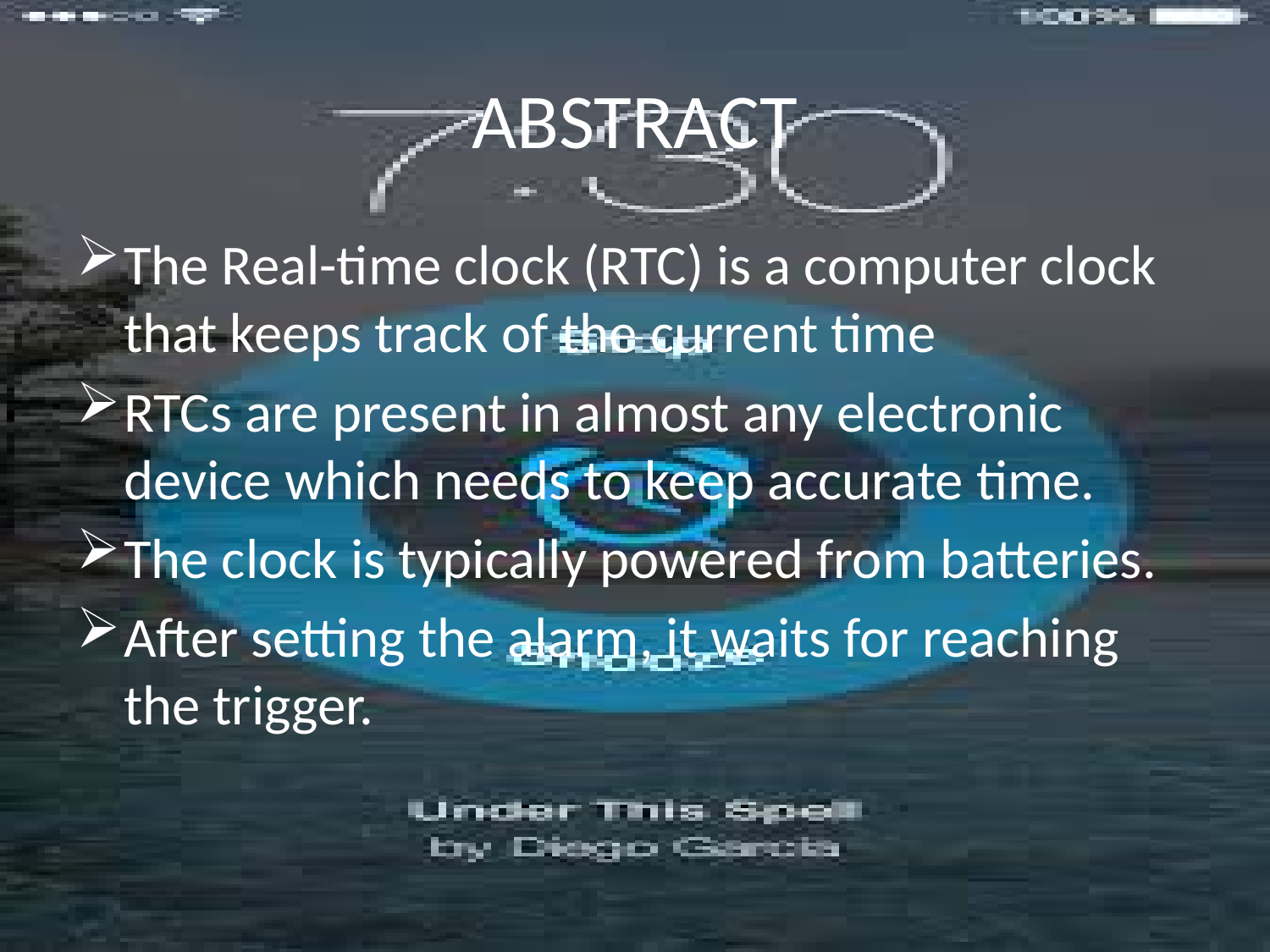

# ABSTRACT
The Real-time clock (RTC) is a computer clock that keeps track of the current time
RTCs are present in almost any electronic device which needs to keep accurate time.
The clock is typically powered from batteries.
After setting the alarm, it waits for reaching the trigger.